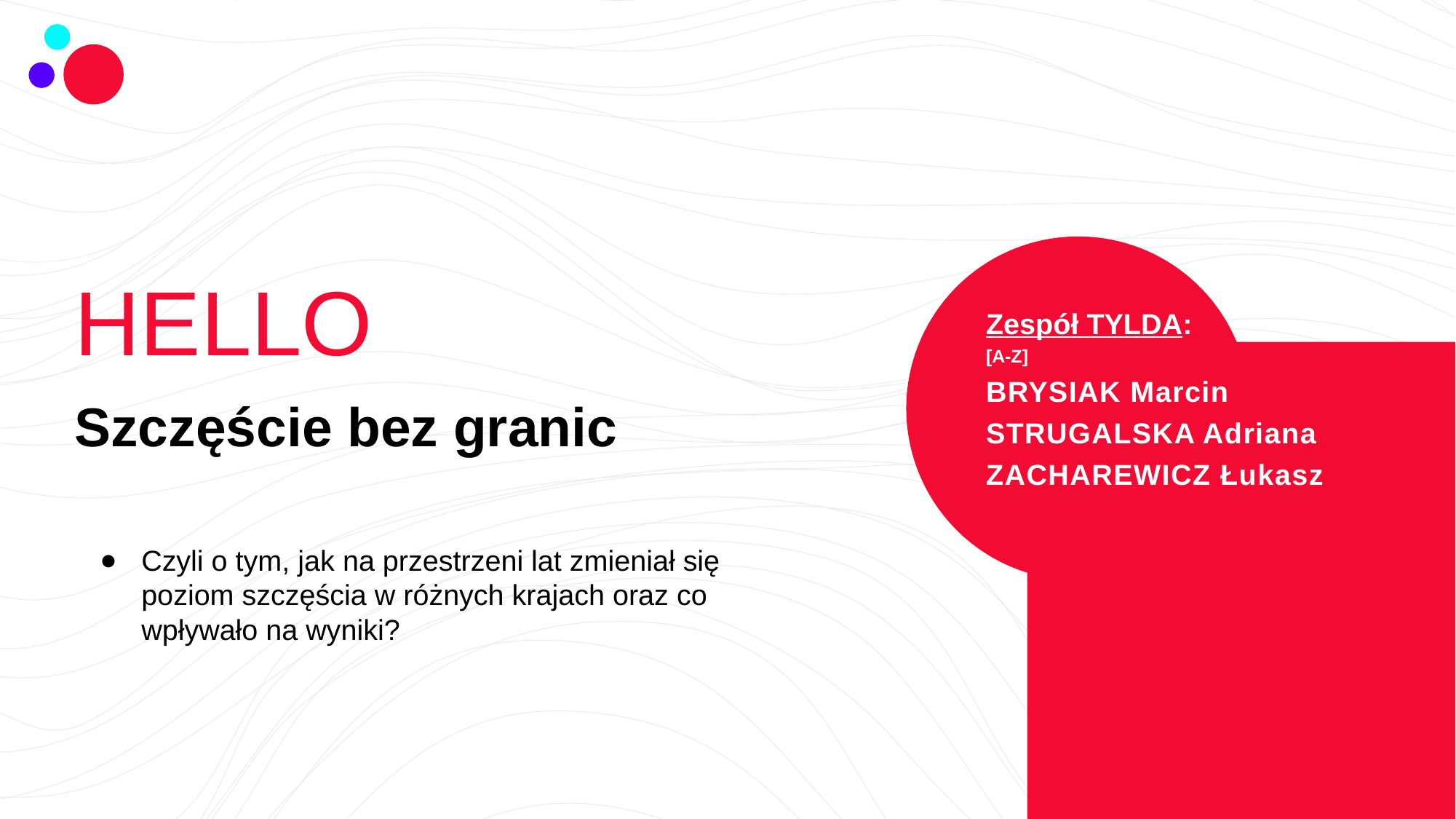

Zespół TYLDA:
[A-Z]
BRYSIAK Marcin
STRUGALSKA Adriana
ZACHAREWICZ Łukasz
Szczęście bez granic
Czyli o tym, jak na przestrzeni lat zmieniał się poziom szczęścia w różnych krajach oraz co wpływało na wyniki?